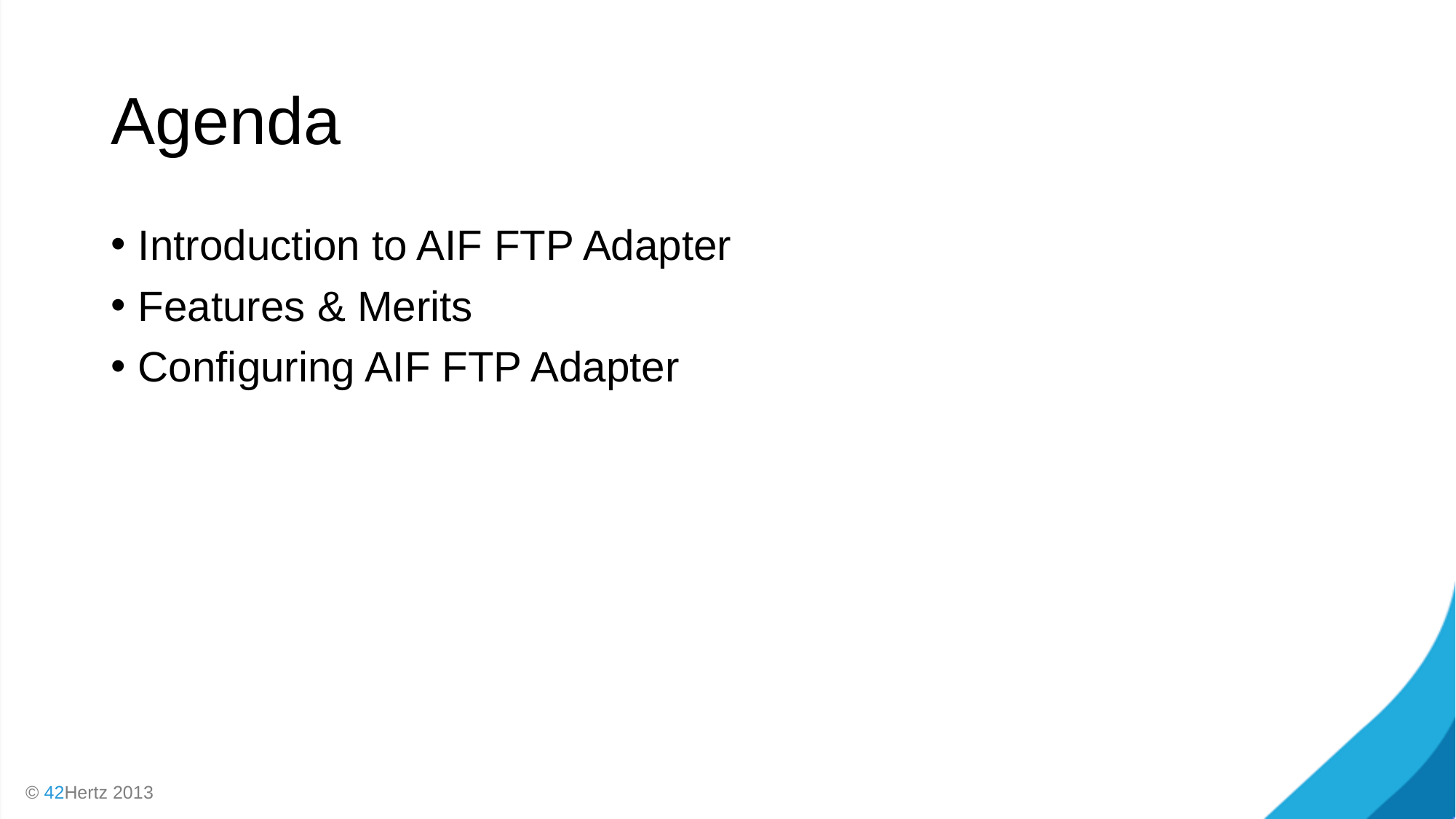

# Agenda
Introduction to AIF FTP Adapter
Features & Merits
Configuring AIF FTP Adapter